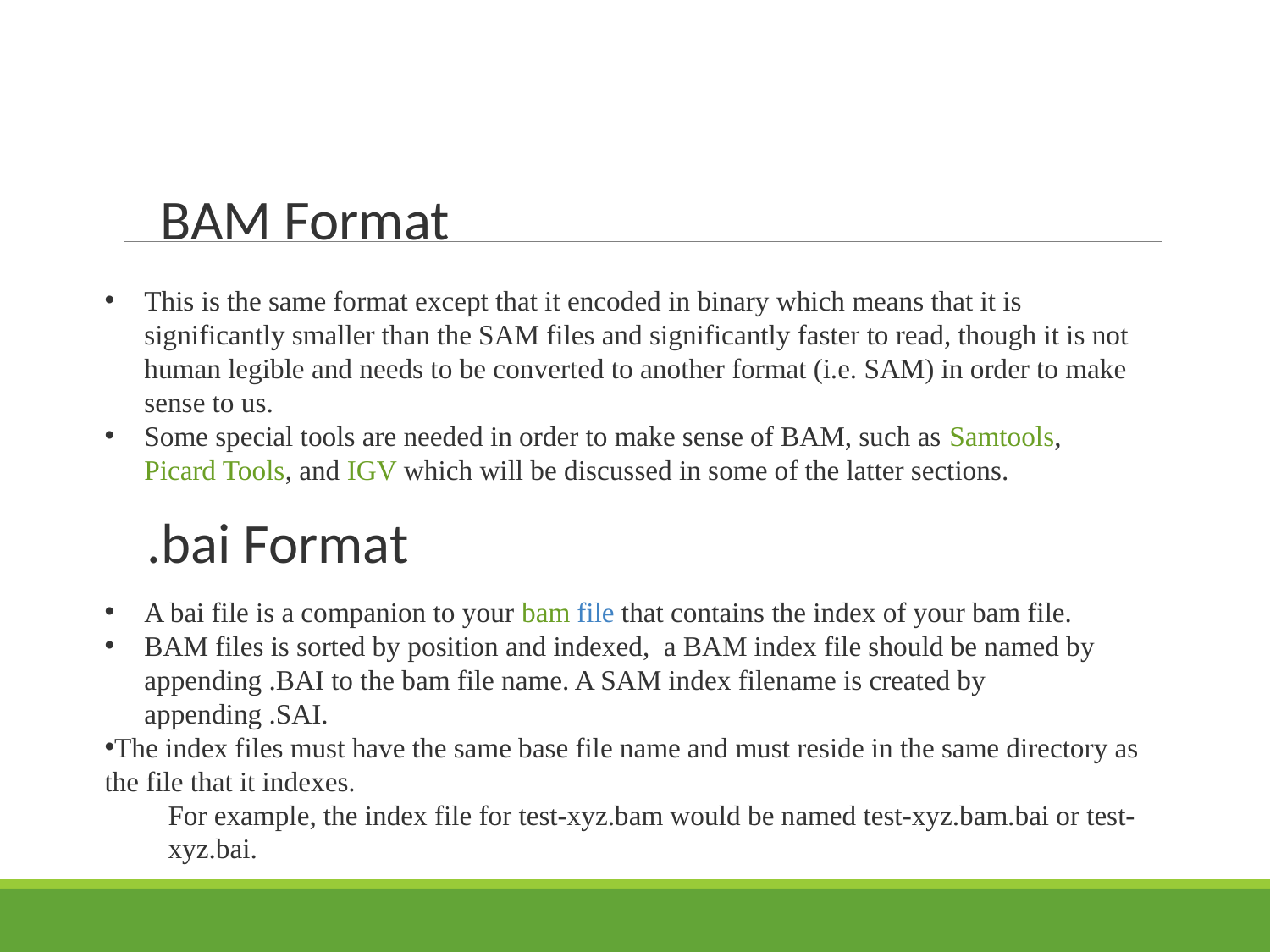

BAM Format
This is the same format except that it encoded in binary which means that it is significantly smaller than the SAM files and significantly faster to read, though it is not human legible and needs to be converted to another format (i.e. SAM) in order to make sense to us.
Some special tools are needed in order to make sense of BAM, such as Samtools, Picard Tools, and IGV which will be discussed in some of the latter sections.
.bai Format
A bai file is a companion to your bam file that contains the index of your bam file.
BAM files is sorted by position and indexed,  a BAM index file should be named by appending .BAI to the bam file name. A SAM index filename is created by appending .SAI.
The index files must have the same base file name and must reside in the same directory as the file that it indexes.
For example, the index file for test-xyz.bam would be named test-xyz.bam.bai or test-xyz.bai.